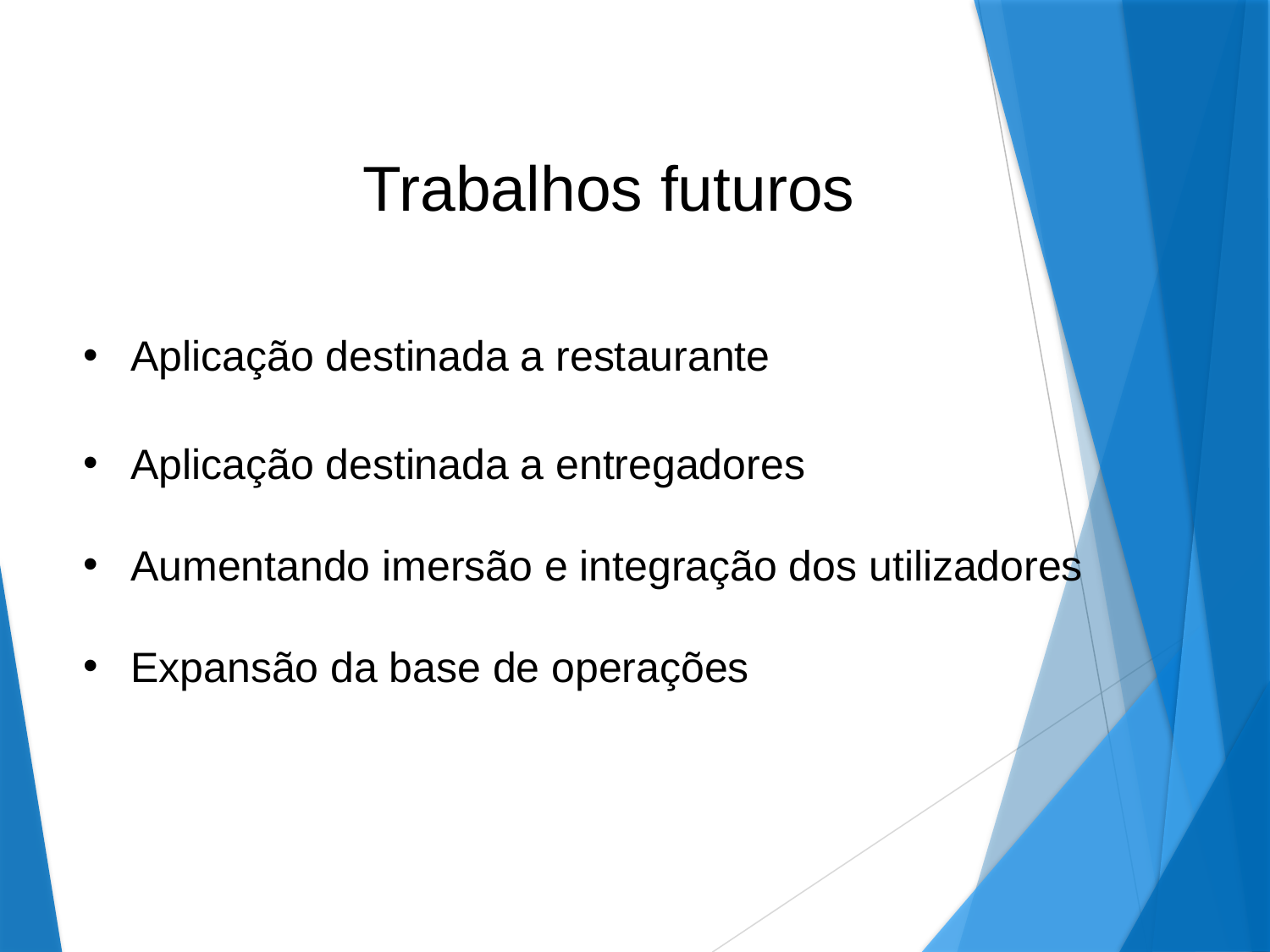

# Trabalhos futuros
Aplicação destinada a restaurante

Aplicação destinada a entregadores

Aumentando imersão e integração dos utilizadores

Expansão da base de operações